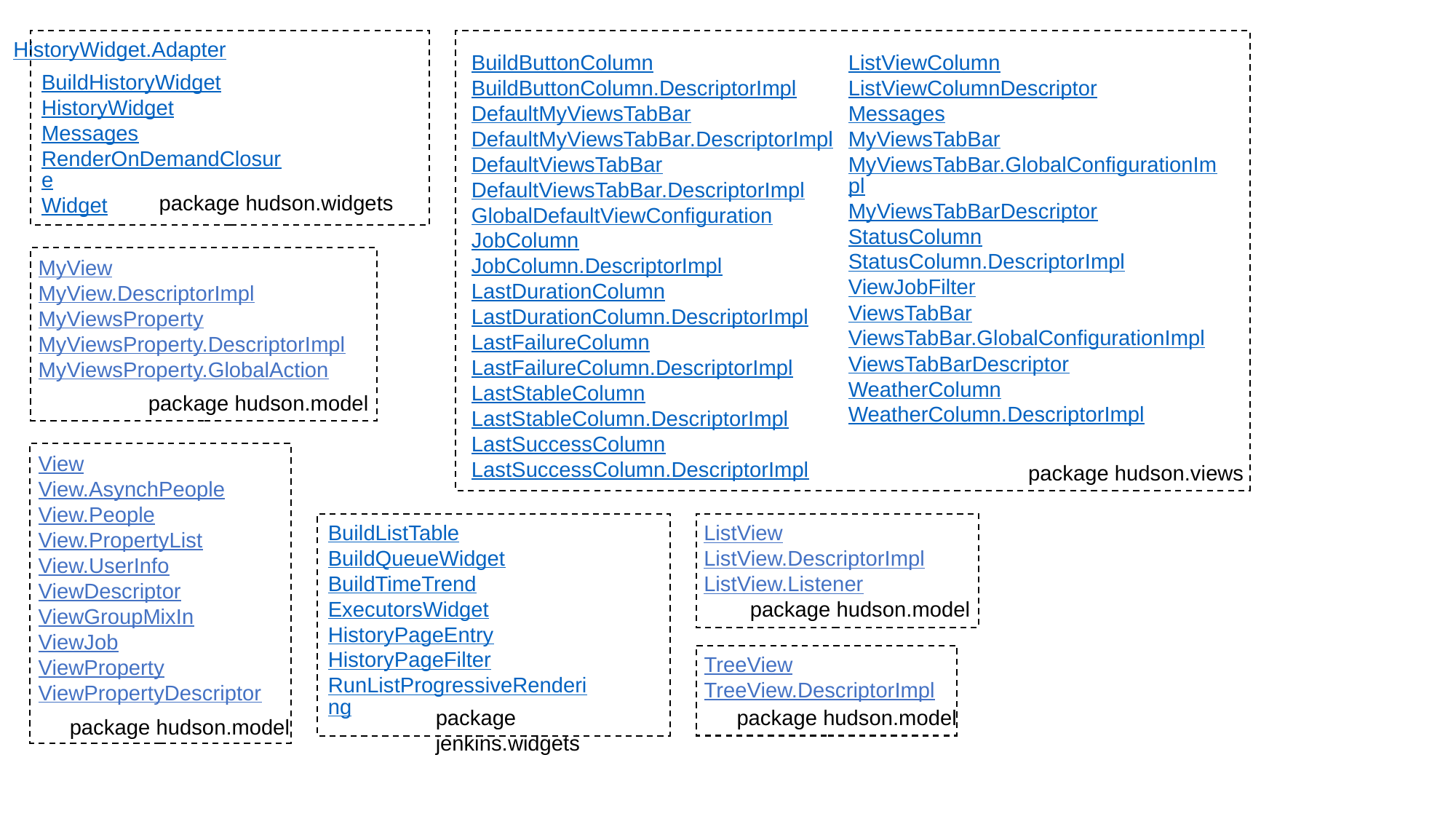

HistoryWidget.Adapter

BuildHistoryWidget
HistoryWidget
Messages
RenderOnDemandClosure
Widget
package hudson.widgets

BuildButtonColumn
BuildButtonColumn.DescriptorImpl
DefaultMyViewsTabBar
DefaultMyViewsTabBar.DescriptorImpl
DefaultViewsTabBar
DefaultViewsTabBar.DescriptorImpl
GlobalDefaultViewConfiguration
JobColumn
JobColumn.DescriptorImpl
LastDurationColumn
LastDurationColumn.DescriptorImpl
LastFailureColumn
LastFailureColumn.DescriptorImpl
LastStableColumn
LastStableColumn.DescriptorImpl
LastSuccessColumn
LastSuccessColumn.DescriptorImpl
ListViewColumn
ListViewColumnDescriptor
Messages
MyViewsTabBar
MyViewsTabBar.GlobalConfigurationImpl
MyViewsTabBarDescriptor
StatusColumn
StatusColumn.DescriptorImpl
ViewJobFilter
ViewsTabBar
ViewsTabBar.GlobalConfigurationImpl
ViewsTabBarDescriptor
WeatherColumn
WeatherColumn.DescriptorImpl
package hudson.views
MyView
MyView.DescriptorImpl
MyViewsProperty
MyViewsProperty.DescriptorImpl
MyViewsProperty.GlobalAction

package hudson.model
View
View.AsynchPeople
View.People
View.PropertyList
View.UserInfo
ViewDescriptor
ViewGroupMixIn
ViewJob
ViewProperty
ViewPropertyDescriptor

package hudson.model
BuildListTable
BuildQueueWidget
BuildTimeTrend
ExecutorsWidget
HistoryPageEntry
HistoryPageFilter
RunListProgressiveRendering

package jenkins.widgets
ListView
ListView.DescriptorImpl
ListView.Listener

package hudson.model
TreeView
TreeView.DescriptorImpl

package hudson.model